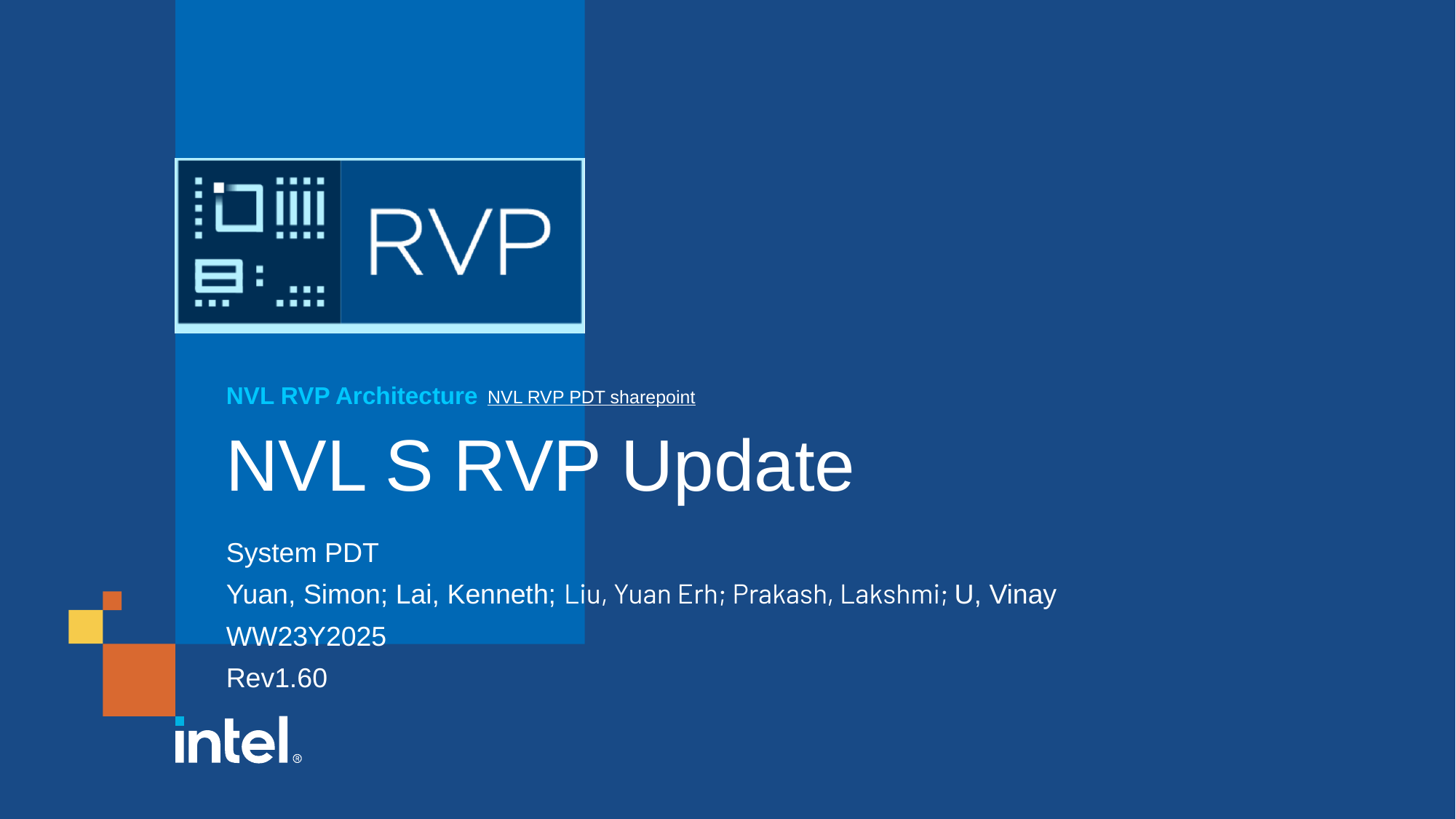

NVL RVP Architecture
NVL RVP PDT sharepoint
# NVL S RVP Update
System PDT
Yuan, Simon; Lai, Kenneth; Liu, Yuan Erh; Prakash, Lakshmi; U, Vinay
WW23Y2025
Rev1.60